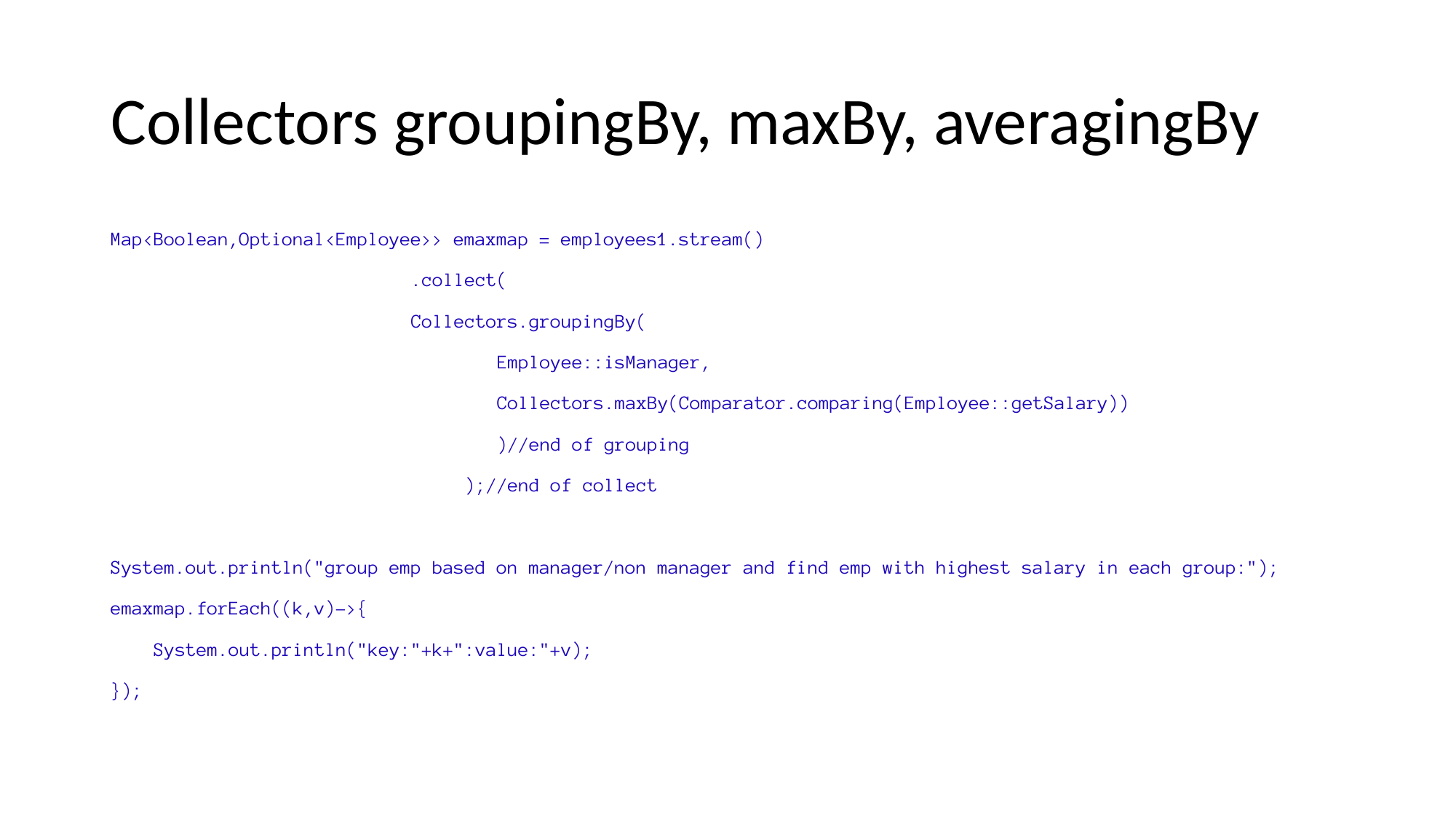

# Collectors groupingBy, maxBy, averagingBy
Map<Boolean,Optional<Employee>> emaxmap = employees1.stream()
                            .collect(
                            Collectors.groupingBy(
                                    Employee::isManager,
                                    Collectors.maxBy(Comparator.comparing(Employee::getSalary))
                                    )//end of grouping
                                 );//end of collect

System.out.println("group emp based on manager/non manager and find emp with highest salary in each group:");
emaxmap.forEach((k,v)->{
    System.out.println("key:"+k+":value:"+v);
});